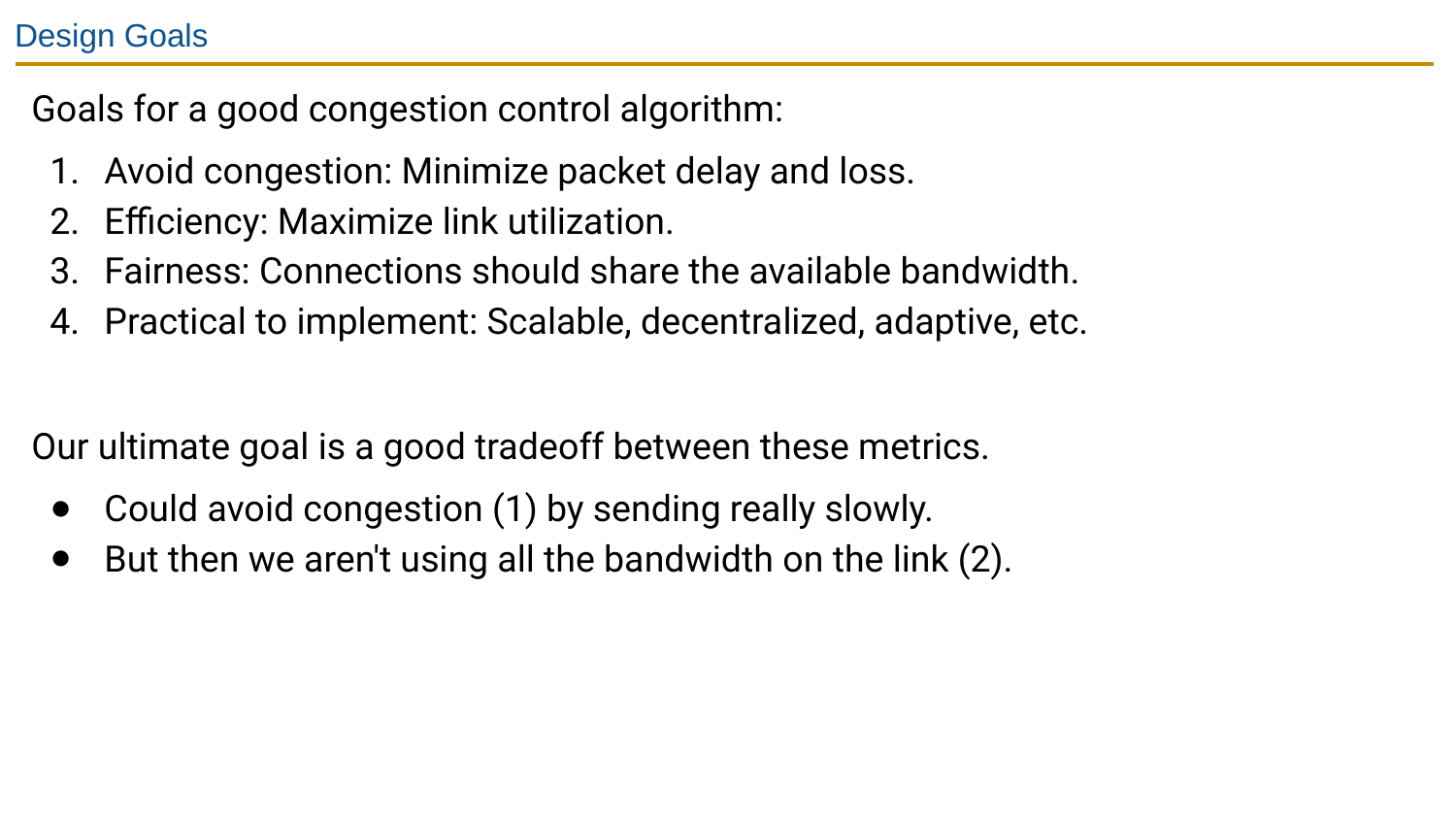

# Design Goals
Goals for a good congestion control algorithm:
Avoid congestion: Minimize packet delay and loss.
Efficiency: Maximize link utilization.
Fairness: Connections should share the available bandwidth.
Practical to implement: Scalable, decentralized, adaptive, etc.

Our ultimate goal is a good tradeoff between these metrics.
Could avoid congestion (1) by sending really slowly.
But then we aren't using all the bandwidth on the link (2).